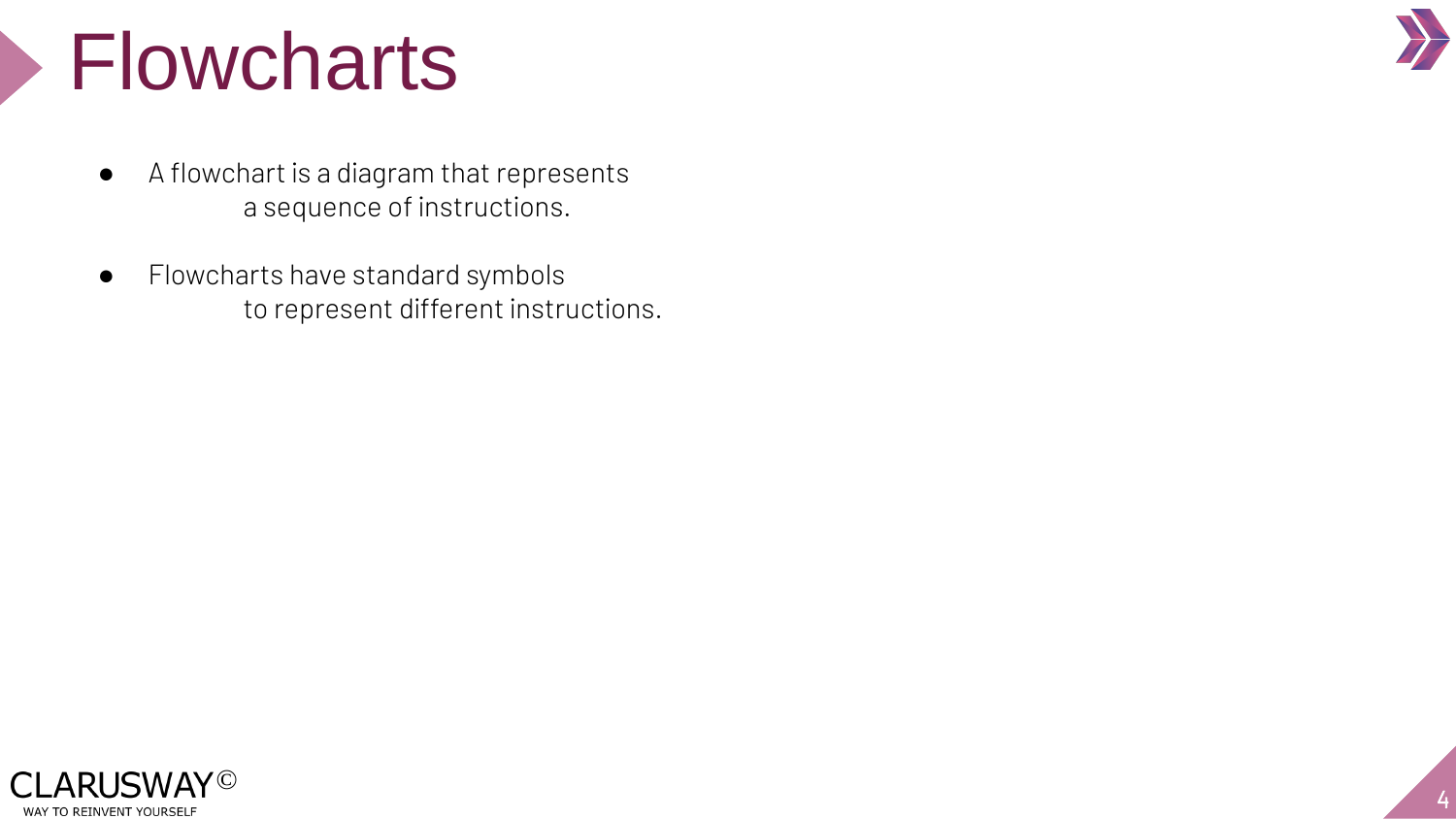

Flowcharts
A flowchart is a diagram that represents
	a sequence of instructions.

Flowcharts have standard symbols
	to represent different instructions.

4